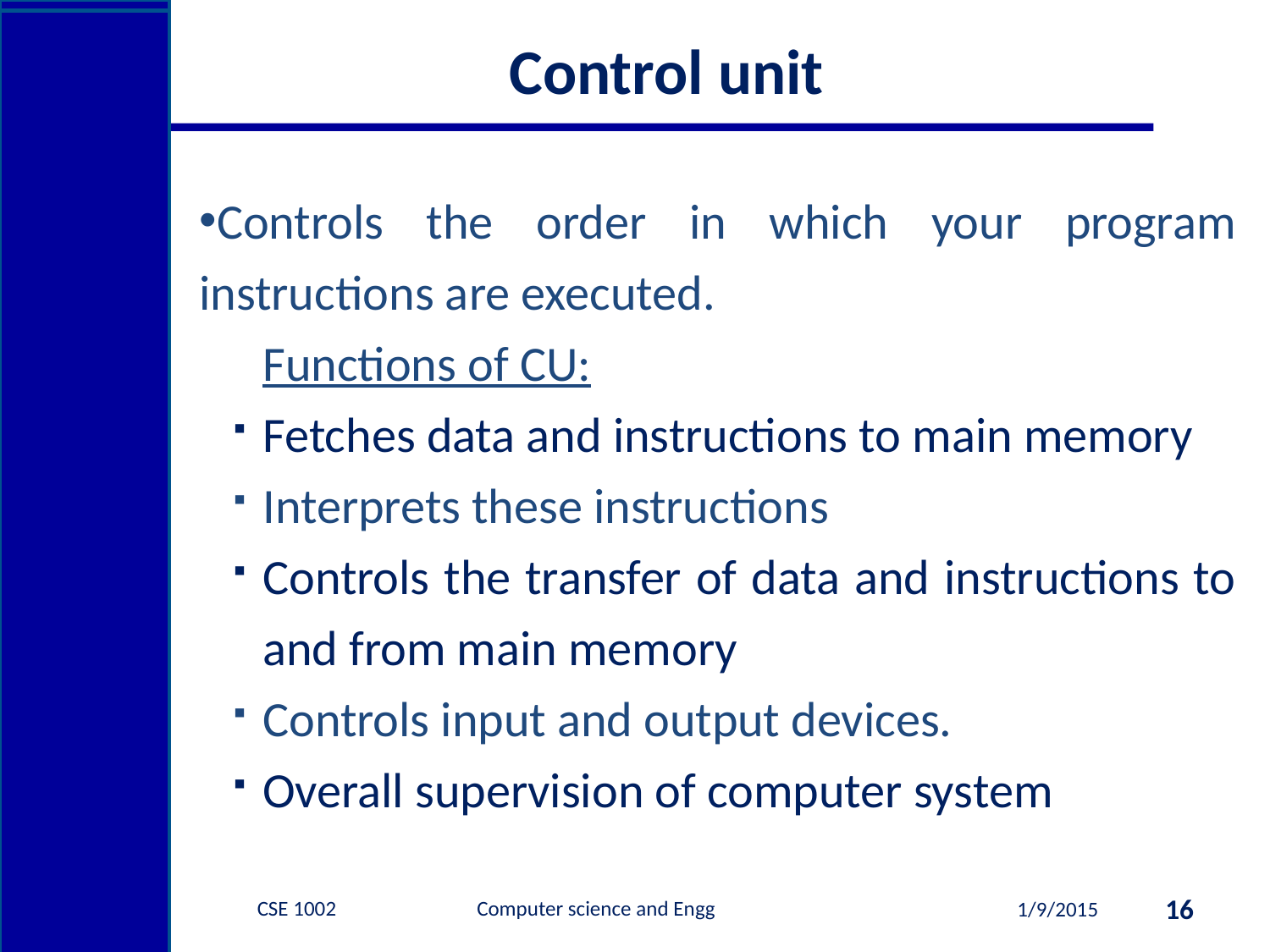

# Control unit

Controls the order in which your program instructions are executed.
Functions of CU:
Fetches data and instructions to main memory
Interprets these instructions
Controls the transfer of data and instructions to and from main memory
Controls input and output devices.
Overall supervision of computer system

CSE 1002                             Computer science and Engg
16
1/9/2015